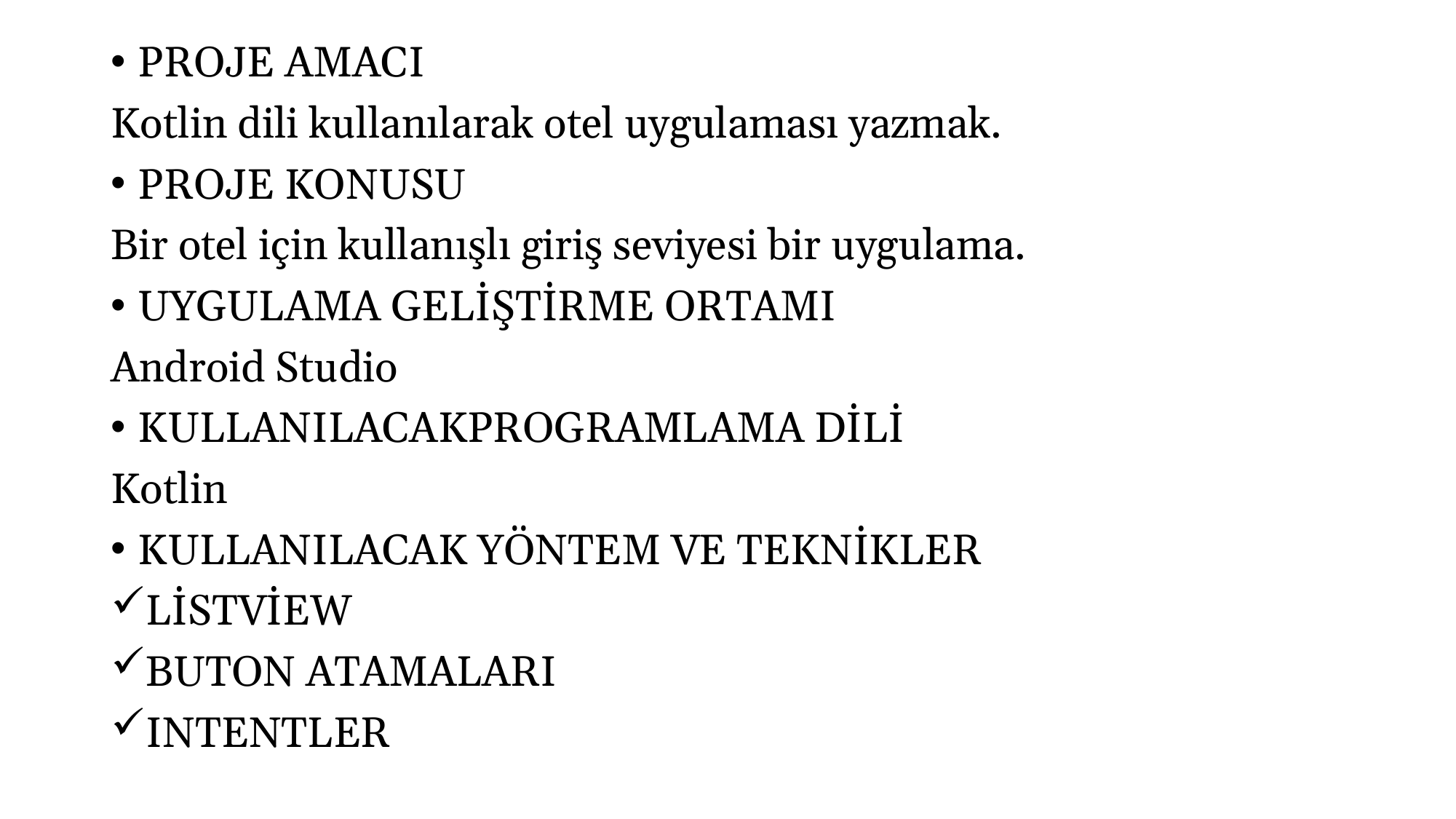

PROJE AMACI
Kotlin dili kullanılarak otel uygulaması yazmak.
PROJE KONUSU
Bir otel için kullanışlı giriş seviyesi bir uygulama.
UYGULAMA GELİŞTİRME ORTAMI
Android Studio
KULLANILACAKPROGRAMLAMA DİLİ
Kotlin
KULLANILACAK YÖNTEM VE TEKNİKLER
LİSTVİEW
BUTON ATAMALARI
INTENTLER